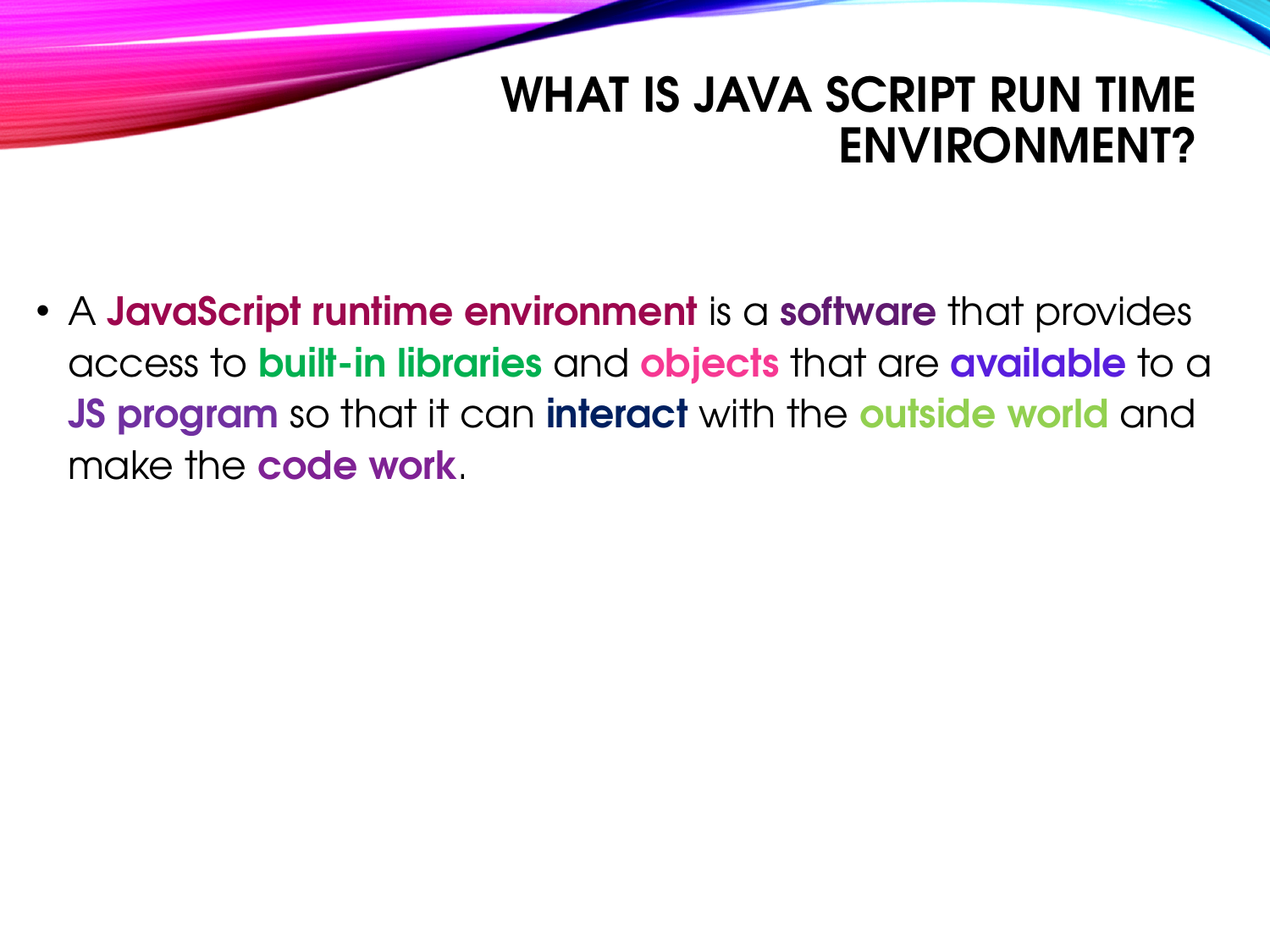

# What Is Java Script Run Time ENVIRONMENT?

A JavaScript runtime environment is a software that provides access to built-in libraries and objects that are available to a JS program so that it can interact with the outside world and make the code work.